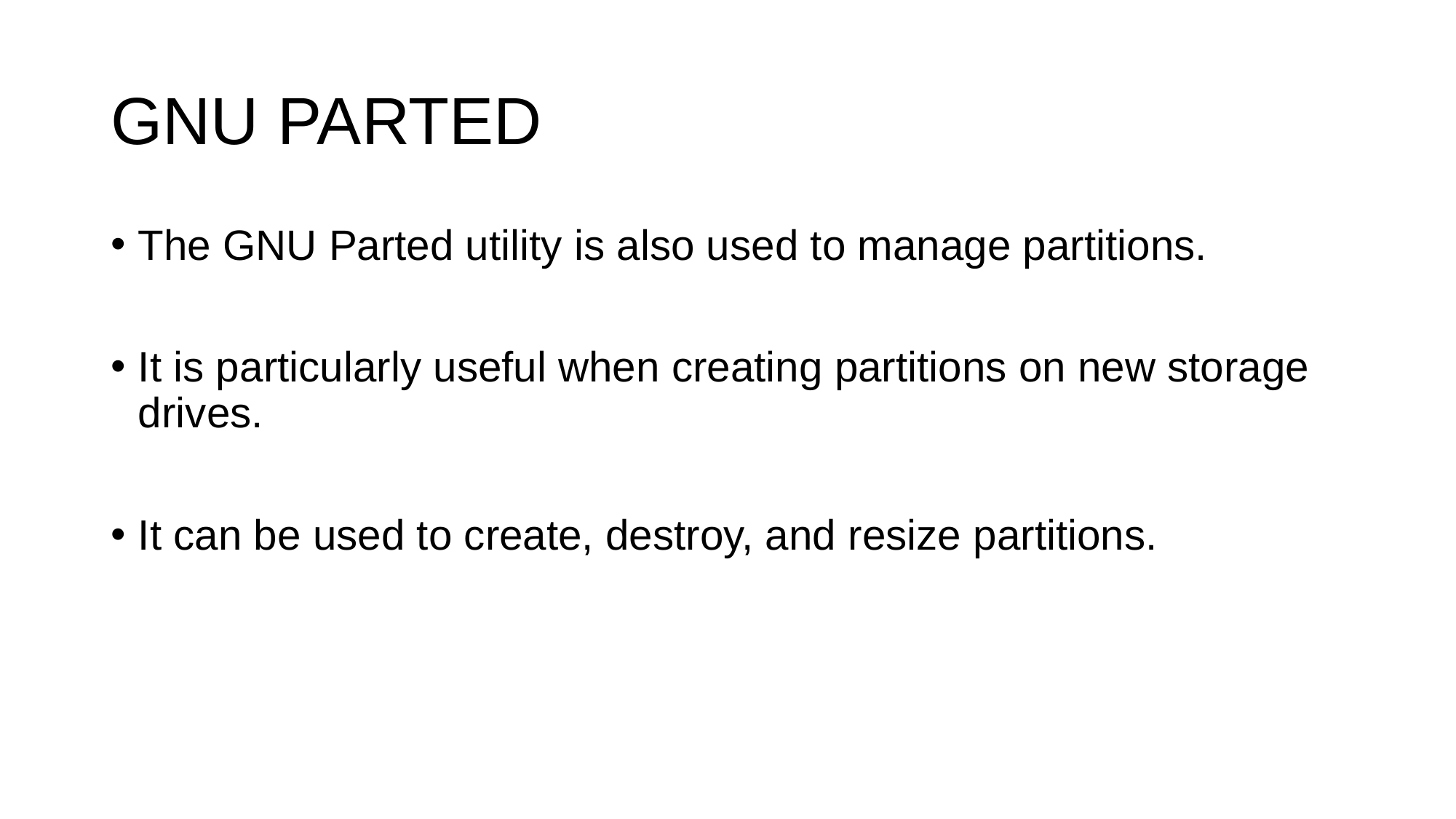

# GNU PARTED
The GNU Parted utility is also used to manage partitions.

It is particularly useful when creating partitions on new storage drives.

It can be used to create, destroy, and resize partitions.